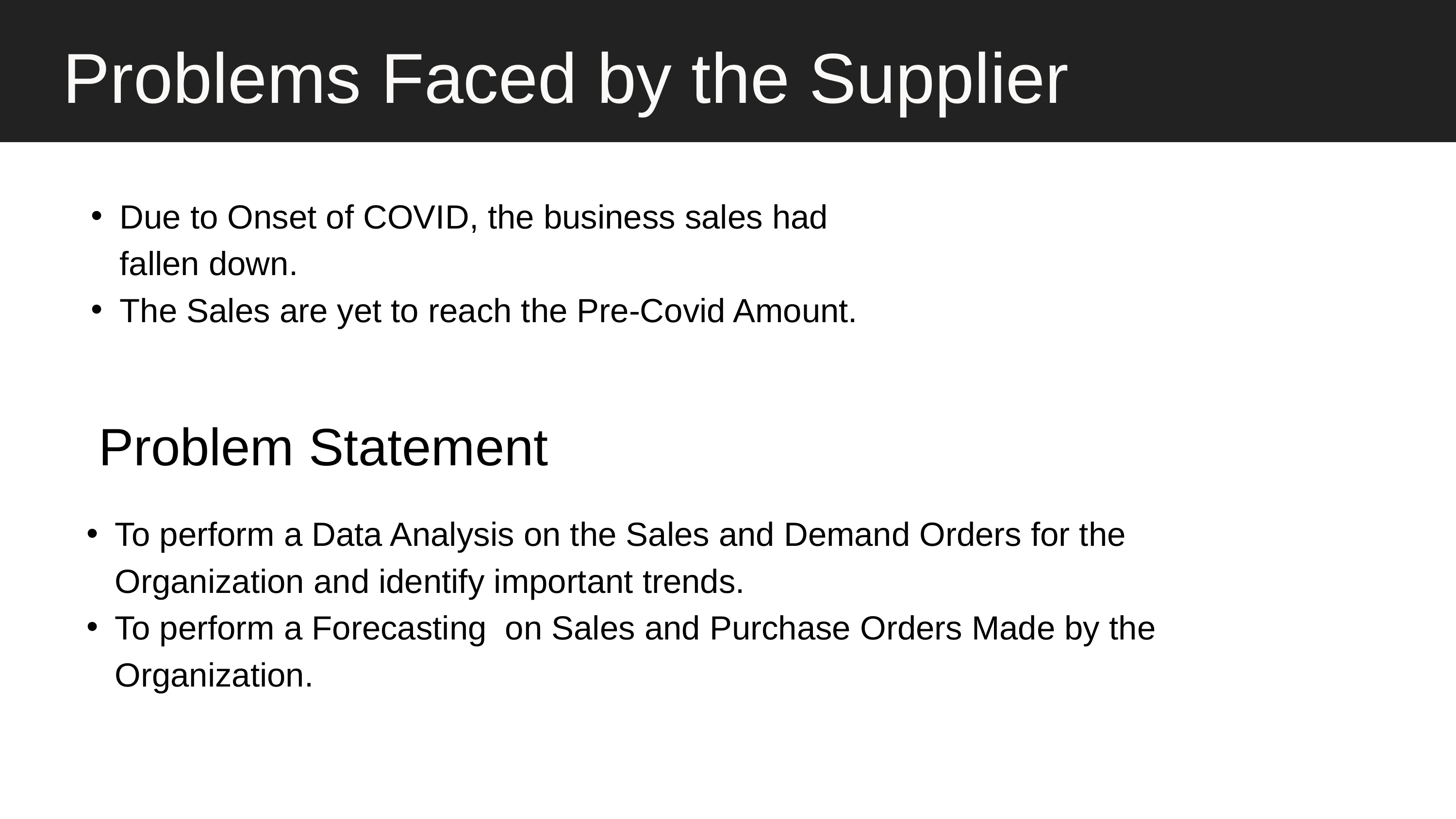

Problems Faced by the Supplier
Due to Onset of COVID, the business sales had fallen down.
The Sales are yet to reach the Pre-Covid Amount.

Problem Statement
To perform a Data Analysis on the Sales and Demand Orders for the Organization and identify important trends.
To perform a Forecasting  on Sales and Purchase Orders Made by the Organization.